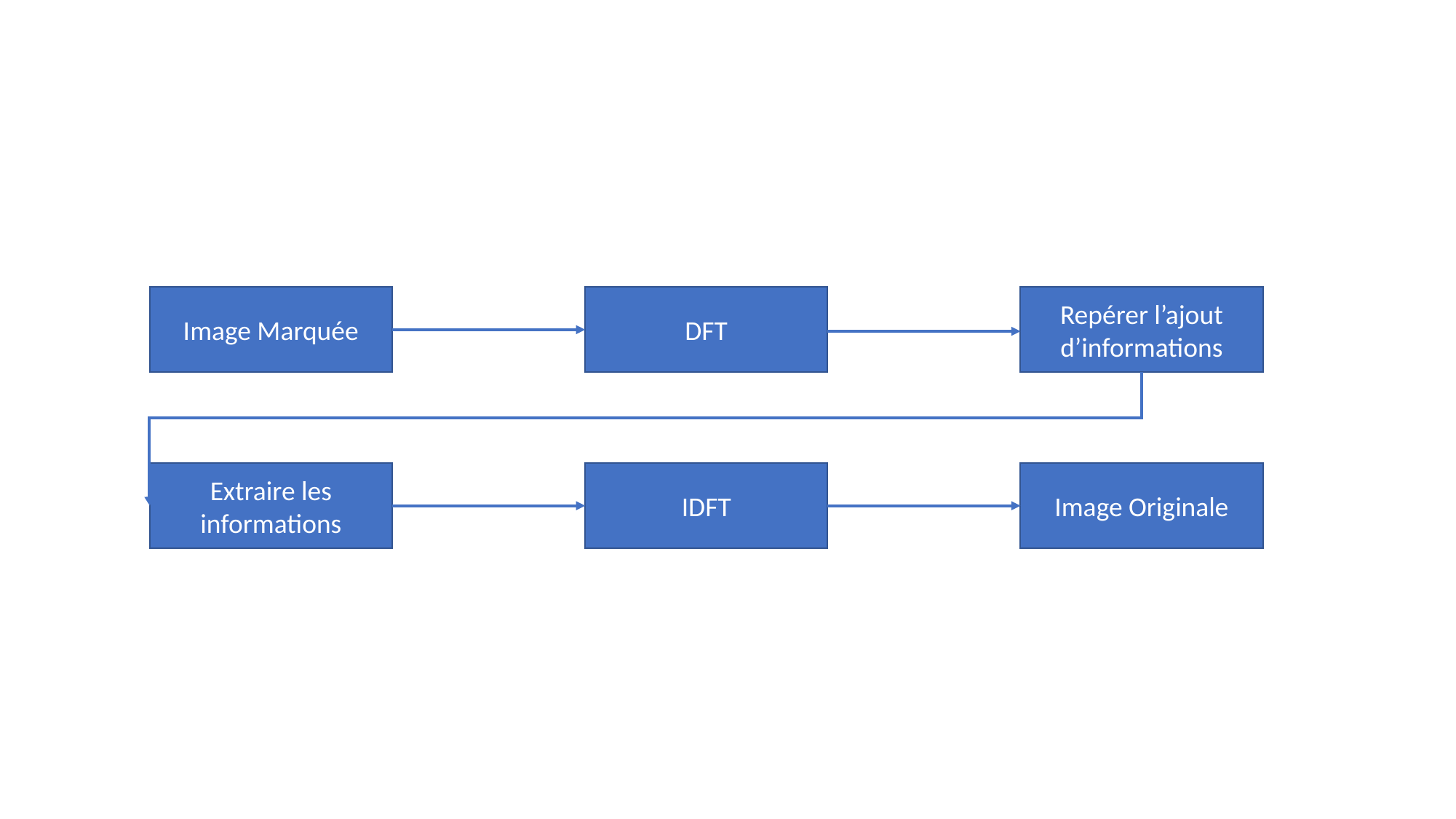

DFT
Image Marquée
Repérer l’ajout d’informations
Extraire les informations
IDFT
Image Originale